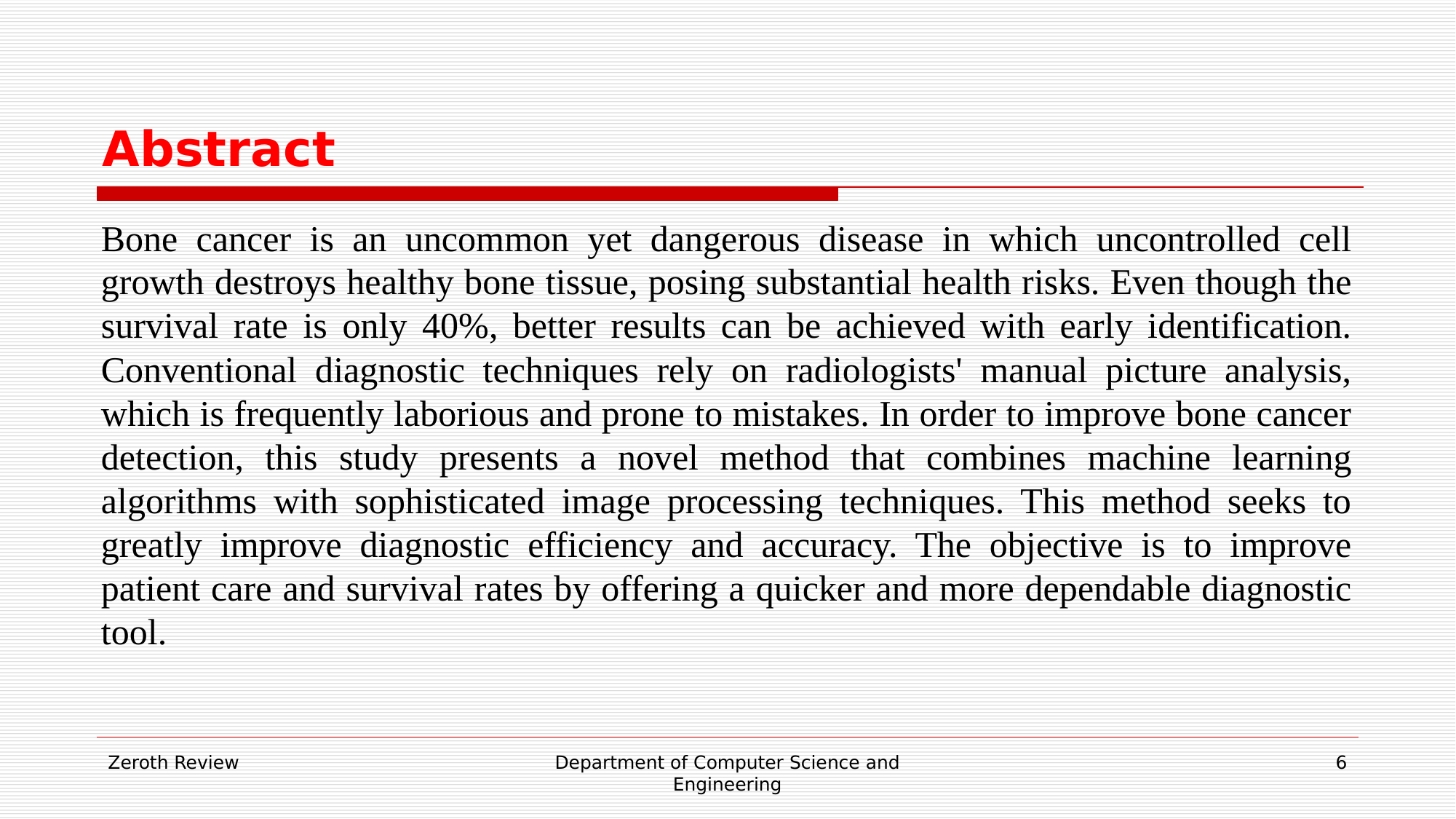

# Abstract
Bone cancer is an uncommon yet dangerous disease in which uncontrolled cell growth destroys healthy bone tissue, posing substantial health risks. Even though the survival rate is only 40%, better results can be achieved with early identification. Conventional diagnostic techniques rely on radiologists' manual picture analysis, which is frequently laborious and prone to mistakes. In order to improve bone cancer detection, this study presents a novel method that combines machine learning algorithms with sophisticated image processing techniques. This method seeks to greatly improve diagnostic efficiency and accuracy. The objective is to improve patient care and survival rates by offering a quicker and more dependable diagnostic tool.
Zeroth Review
Department of Computer Science and Engineering
6